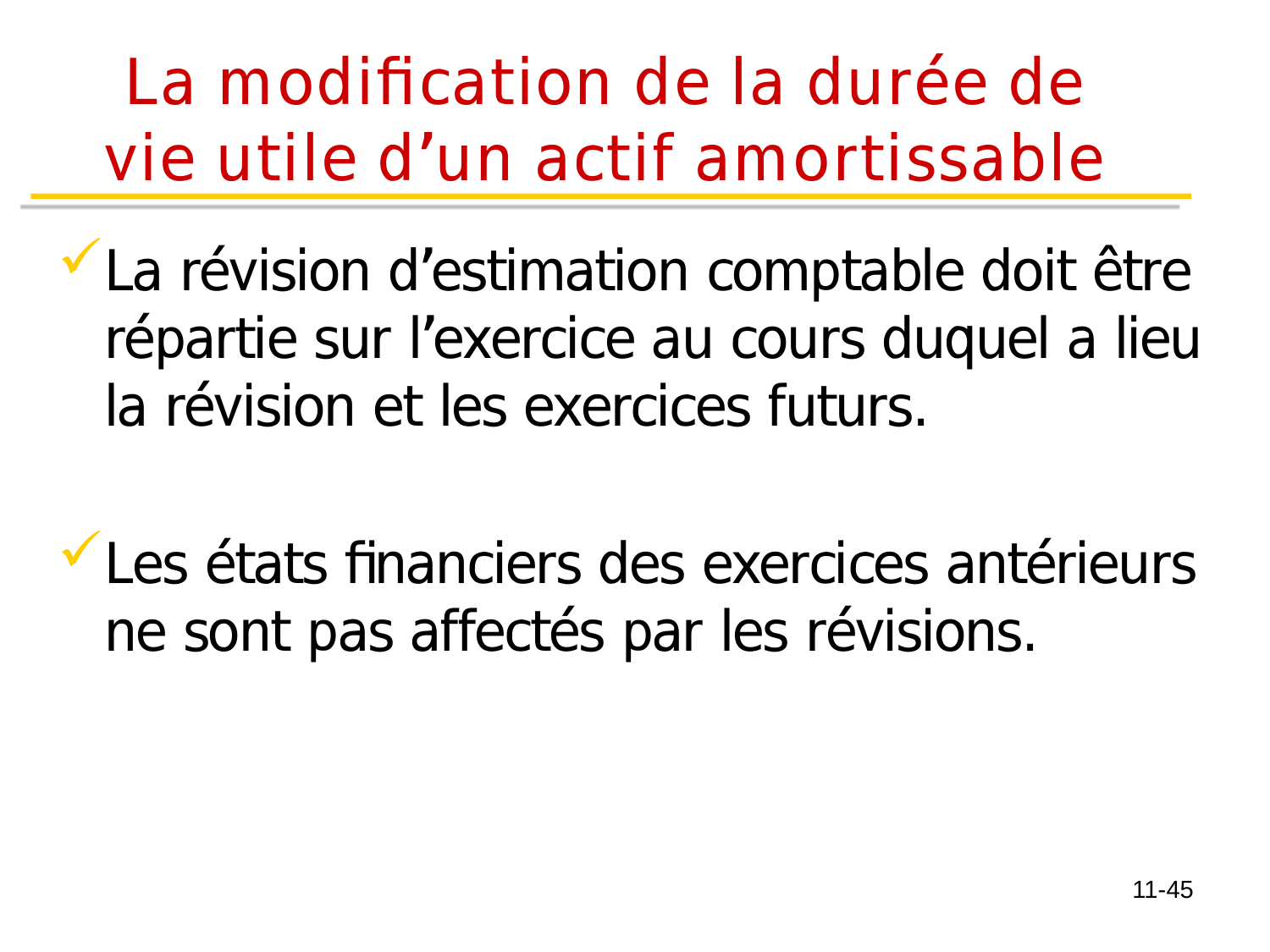

# La modification de la durée de vie utile d’un actif amortissable

La révision d’estimation comptable doit être répartie sur l’exercice au cours duquel a lieu la révision et les exercices futurs.

Les états financiers des exercices antérieurs ne sont pas affectés par les révisions.
11-45